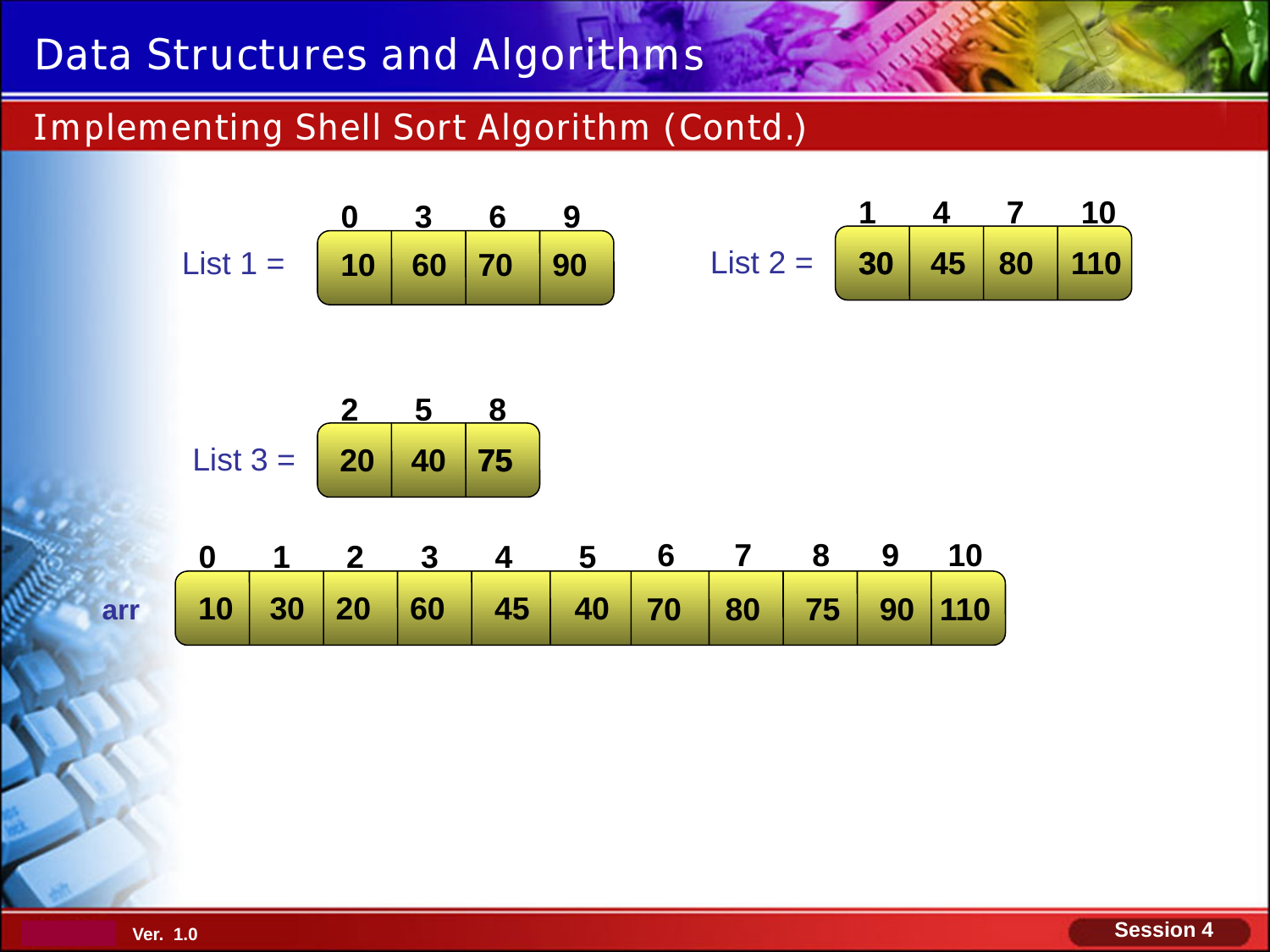

Implementing Shell Sort Algorithm (Contd.)
1
4
7
10

List 1 =
0
3
6
9

List 2 =
30
30
45
80
110
10
60
70
90
2
5
8

List 3 =
20
40
75
75
6
7
8
9
10
0
1
2
3
4
5

10
30
20
60
45
40
70
80
75
90
110
arr